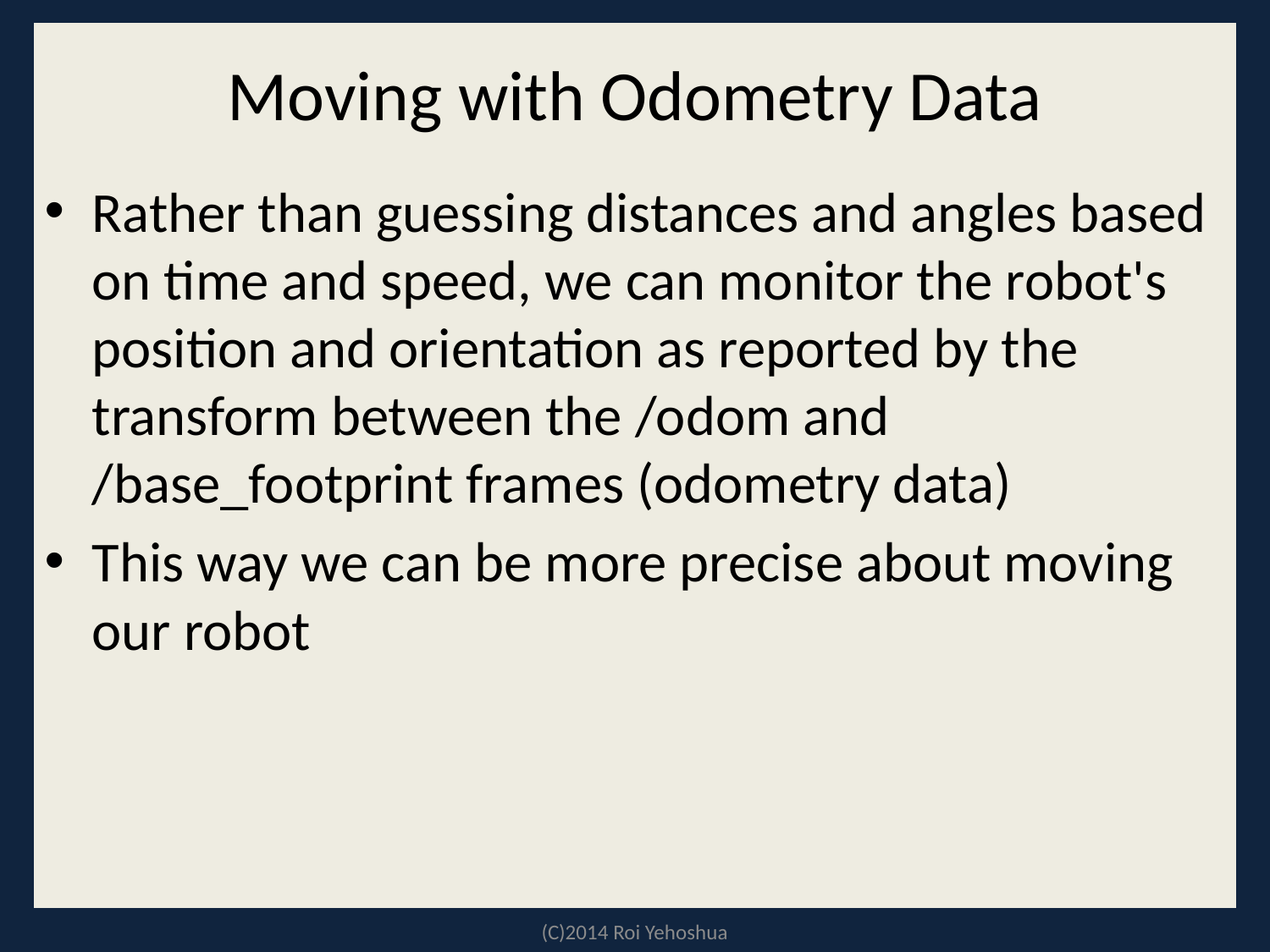

# Moving with Odometry Data
Rather than guessing distances and angles based on time and speed, we can monitor the robot's position and orientation as reported by the transform between the /odom and /base_footprint frames (odometry data)
This way we can be more precise about moving our robot
(C)2014 Roi Yehoshua